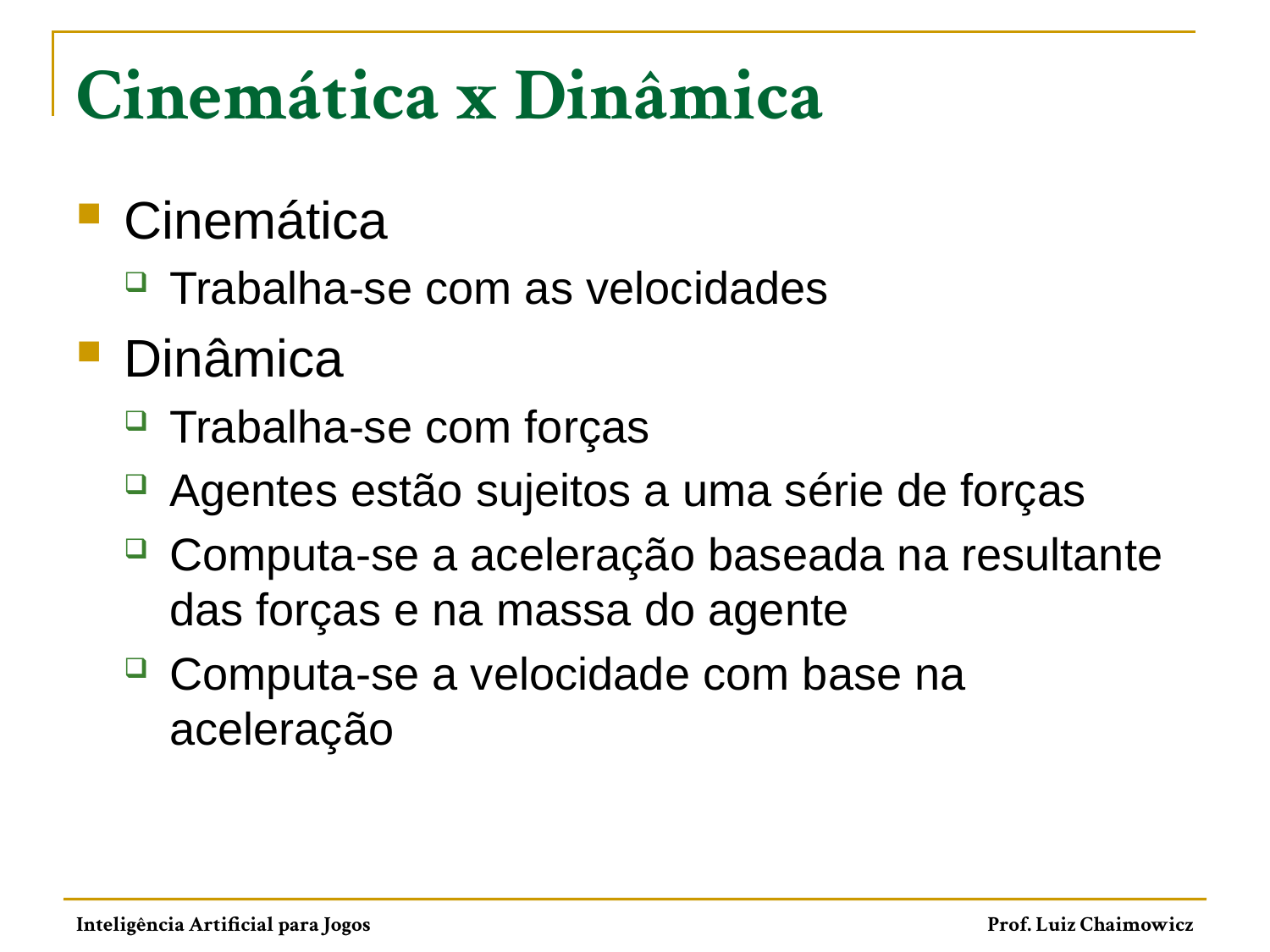

# Cinemática x Dinâmica
Cinemática
Trabalha-se com as velocidades
Dinâmica
Trabalha-se com forças
Agentes estão sujeitos a uma série de forças
Computa-se a aceleração baseada na resultante das forças e na massa do agente
Computa-se a velocidade com base na aceleração
Inteligência Artificial para Jogos